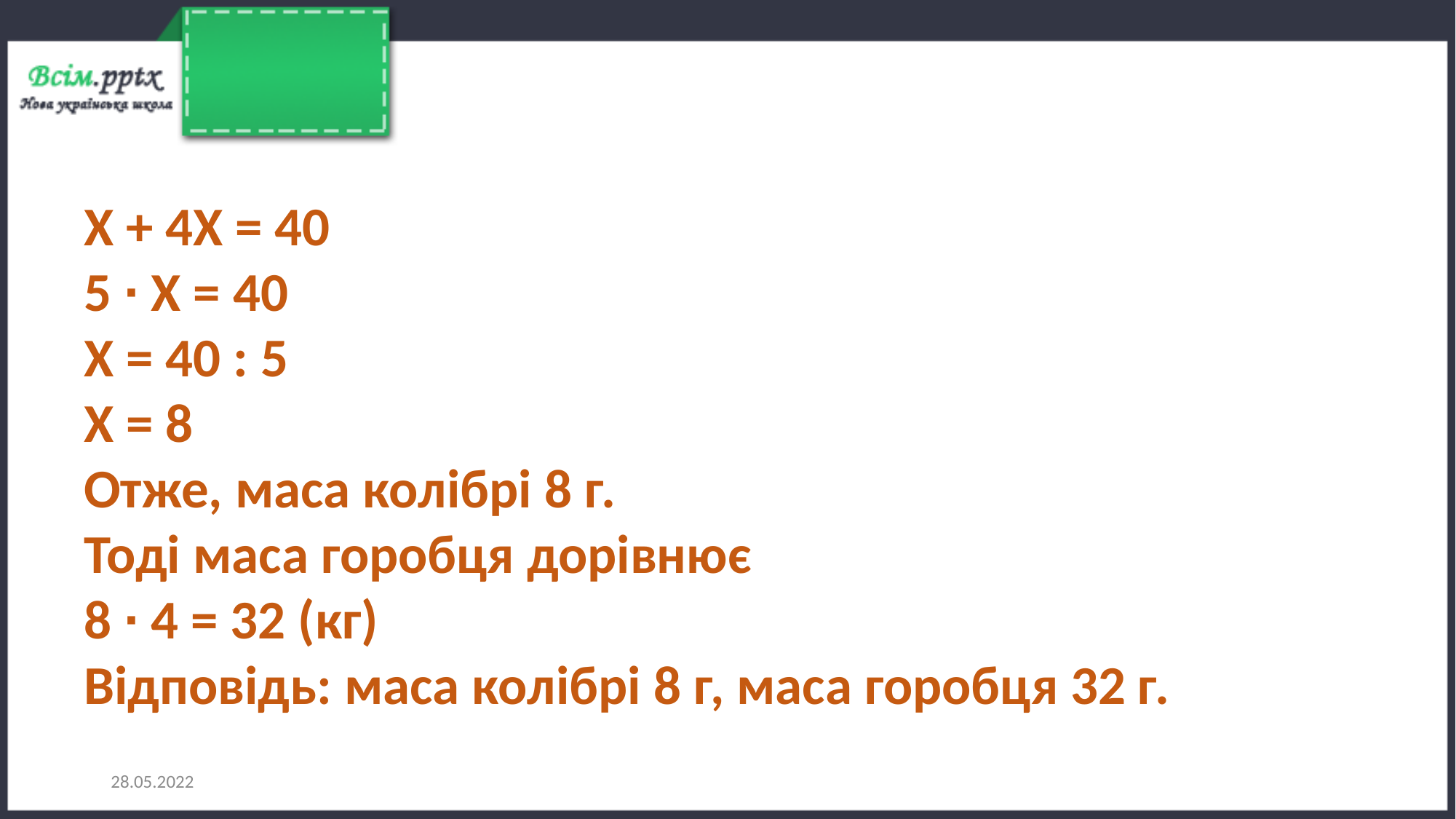

Х + 4Х = 40
5 ∙ Х = 40
Х = 40 : 5
Х = 8
Отже, маса колібрі 8 г.
Тоді маса горобця дорівнює
8 ∙ 4 = 32 (кг)
Відповідь: маса колібрі 8 г, маса горобця 32 г.

28.05.2022